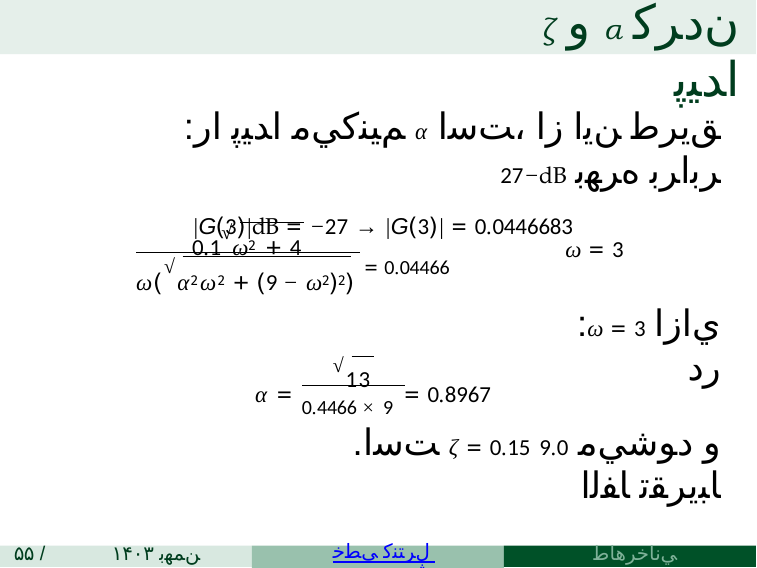

# ζ ﻭ α ﻥﺩﺮﻛ ﺍﺪﻴﭘ

:ﻢﻴﻨﻛﻲﻣ ﺍﺪﻴﭘ ﺍﺭ α ﻖﻳﺮﻃ ﻦﻳﺍ ﺯﺍ ،ﺖﺳﺍ −27dB ﺮﺑﺍﺮﺑ ﻩﺮﻬﺑ
|G(3)|dB = −27 → |G(3)| = 0.0446683
0.1√ω2 + 4

ω = 3
ω(√α2ω2 + (9 − ω2)2) = 0.04466
:ω = 3 ﻱﺍﺯﺍ ﺭﺩ

√13

α = 0.4466 × 9 = 0.8967

.ﺖﺳﺍ ζ = 0.15 ﻭ ﺩﻮﺷﻲﻣ 0.9 ﺎﺒﻳﺮﻘﺗ ﺎﻔﻟﺍ
۵۵ / ۱۶
۱۴۰۳ ﻦﻤﻬﺑ ۱۶
ﻲﻧﺎﺧﺮﻫﺎﻃ ﺪﺑﺭﺎﺑ

ﻲﻄﺧ ﻝﺮﺘﻨﻛ ﻩﮊﻭﺮﭘ